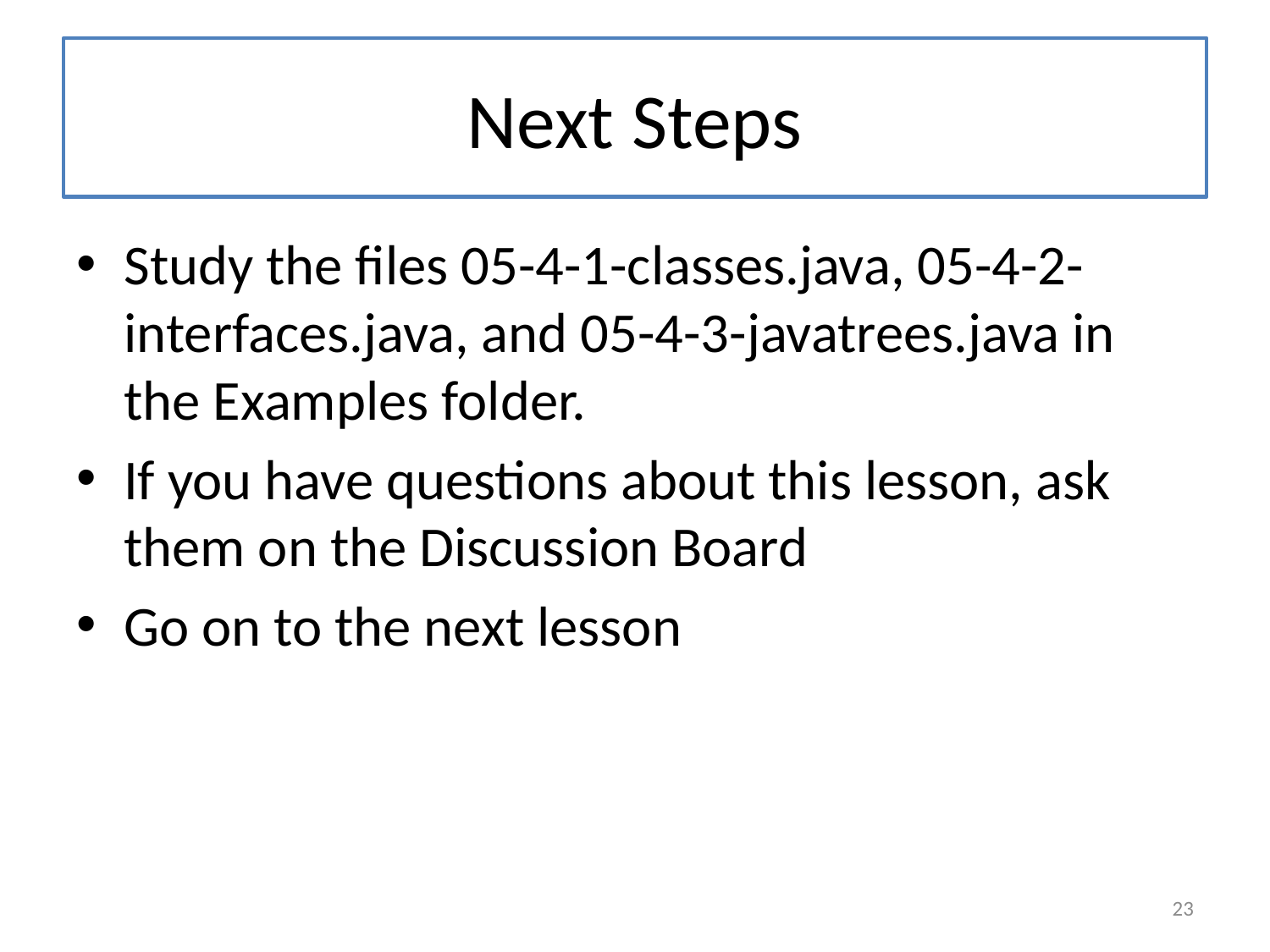

# Next Steps
Study the files 05-4-1-classes.java, 05-4-2-interfaces.java, and 05-4-3-javatrees.java in the Examples folder.
If you have questions about this lesson, ask them on the Discussion Board
Go on to the next lesson
23